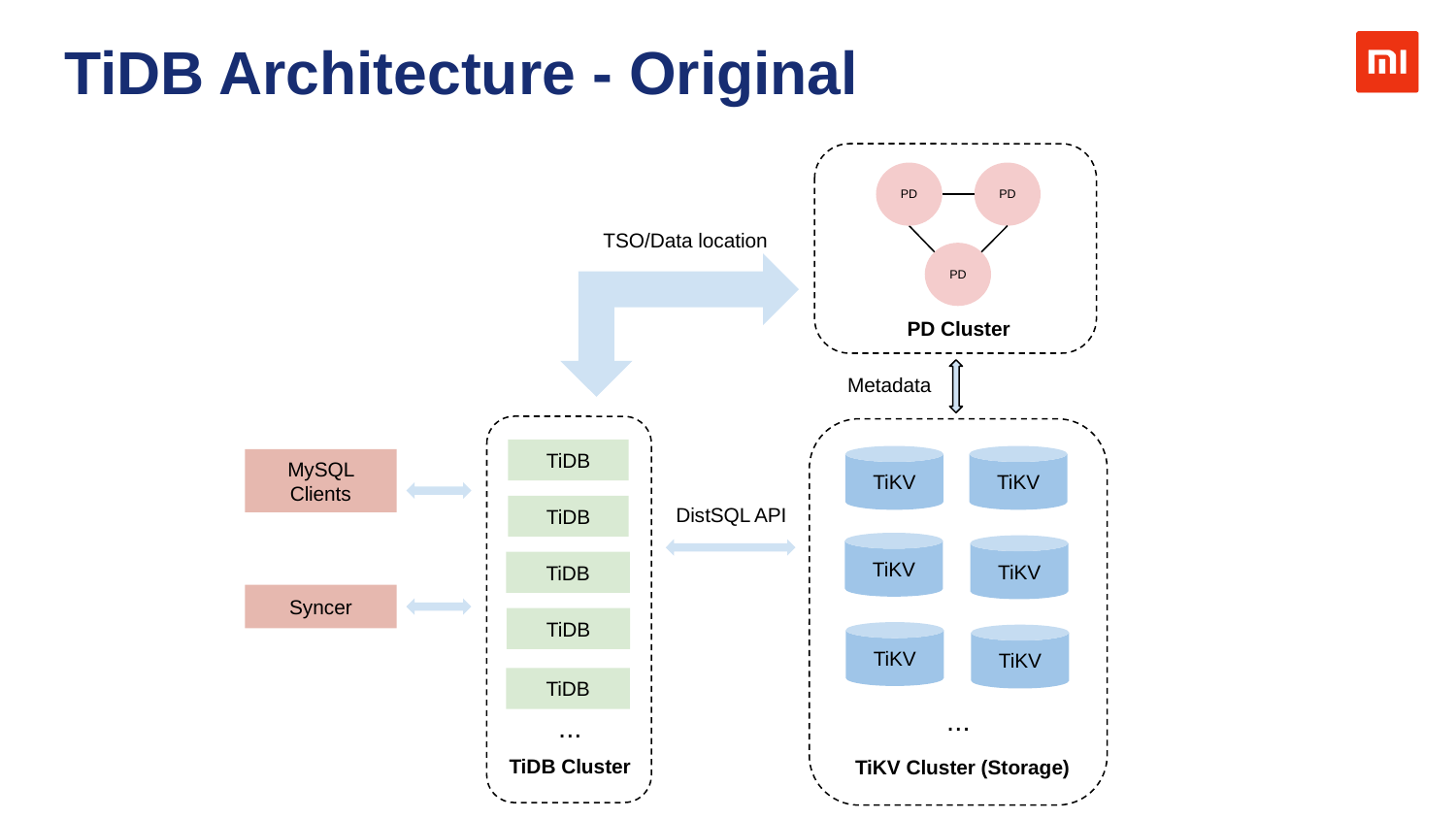

TiDB Architecture - Original

PD
PD

TSO/Data location
PD

PD Cluster
Metadata

TiDB
TiKV
TiKV
MySQL Clients

TiDB
DistSQL API
TiKV
TiKV
TiDB

Syncer
TiDB
TiKV
TiKV
TiDB
...
...
TiKV Cluster (Storage)
TiDB Cluster